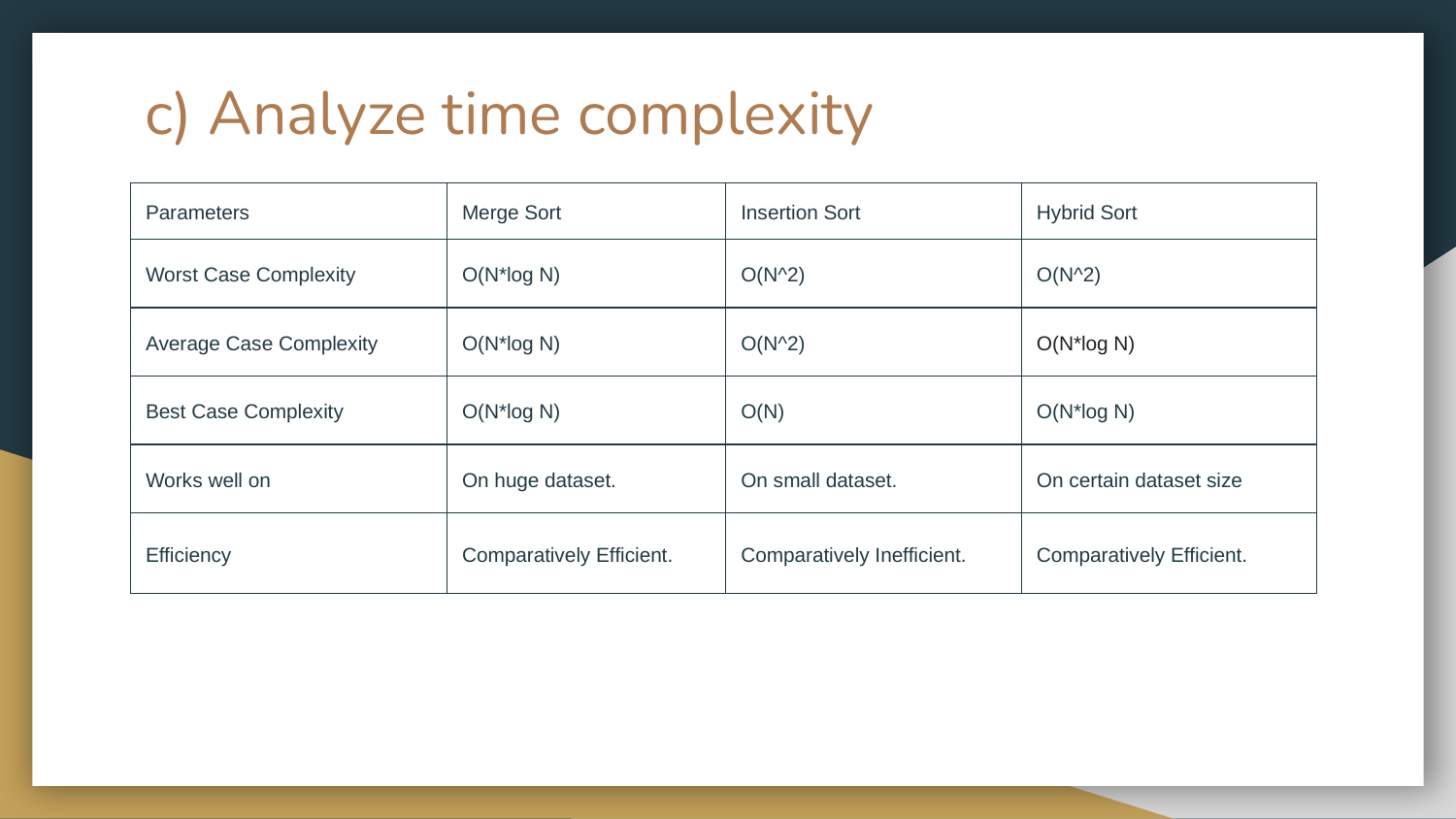

# c) Analyze time complexity
| Parameters | Merge Sort | Insertion Sort | Hybrid Sort |
| --- | --- | --- | --- |
| Worst Case Complexity | O(N\*log N) | O(N^2) | O(N^2) |
| Average Case Complexity | O(N\*log N) | O(N^2) | O(N\*log N) |
| Best Case Complexity | O(N\*log N) | O(N) | O(N\*log N) |
| Works well on | On huge dataset. | On small dataset. | On certain dataset size |
| Efficiency | Comparatively Efficient. | Comparatively Inefficient. | Comparatively Efficient. |